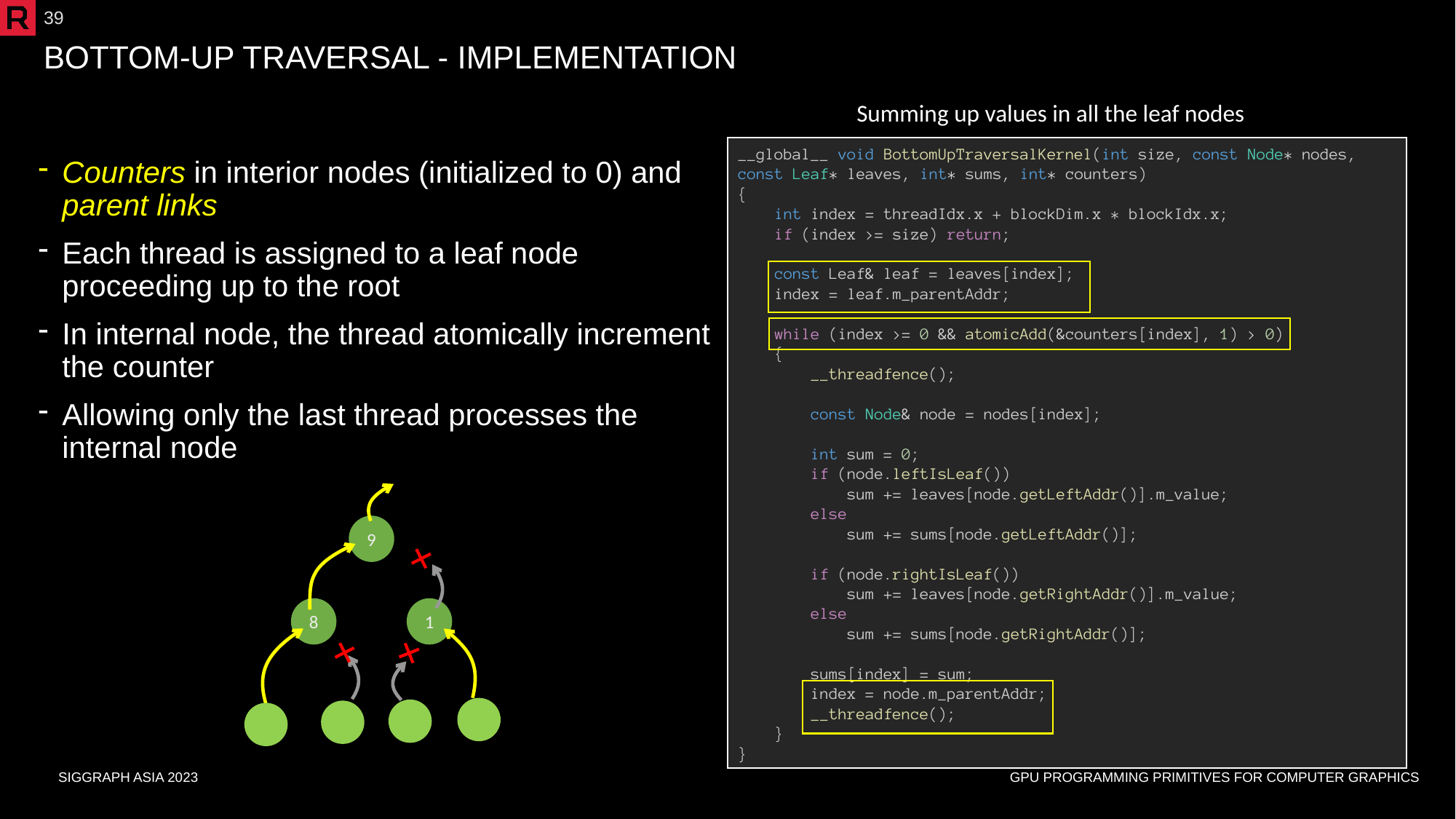

39
# Bottom-Up Traversal - Implementation
Summing up values in all the leaf nodes

__global__ void BottomUpTraversalKernel(int size, const Node* nodes, const Leaf* leaves, int* sums, int* counters)
{
    int index = threadIdx.x + blockDim.x * blockIdx.x;
    if (index >= size) return;
    const Leaf& leaf = leaves[index];
    index = leaf.m_parentAddr;
    while (index >= 0 && atomicAdd(&counters[index], 1) > 0)
    {
        __threadfence();
        const Node& node = nodes[index];
        int sum = 0;
        if (node.leftIsLeaf())
            sum += leaves[node.getLeftAddr()].m_value;
        else
            sum += sums[node.getLeftAddr()];
        if (node.rightIsLeaf())
            sum += leaves[node.getRightAddr()].m_value;
        else
            sum += sums[node.getRightAddr()];
        sums[index] = sum;
        index = node.m_parentAddr;
        __threadfence();
    }
}
Counters in interior nodes (initialized to 0) and parent links
Each thread is assigned to a leaf node proceeding up to the root
In internal node, the thread atomically increment the counter
Allowing only the last thread processes the internal node

9

8
1